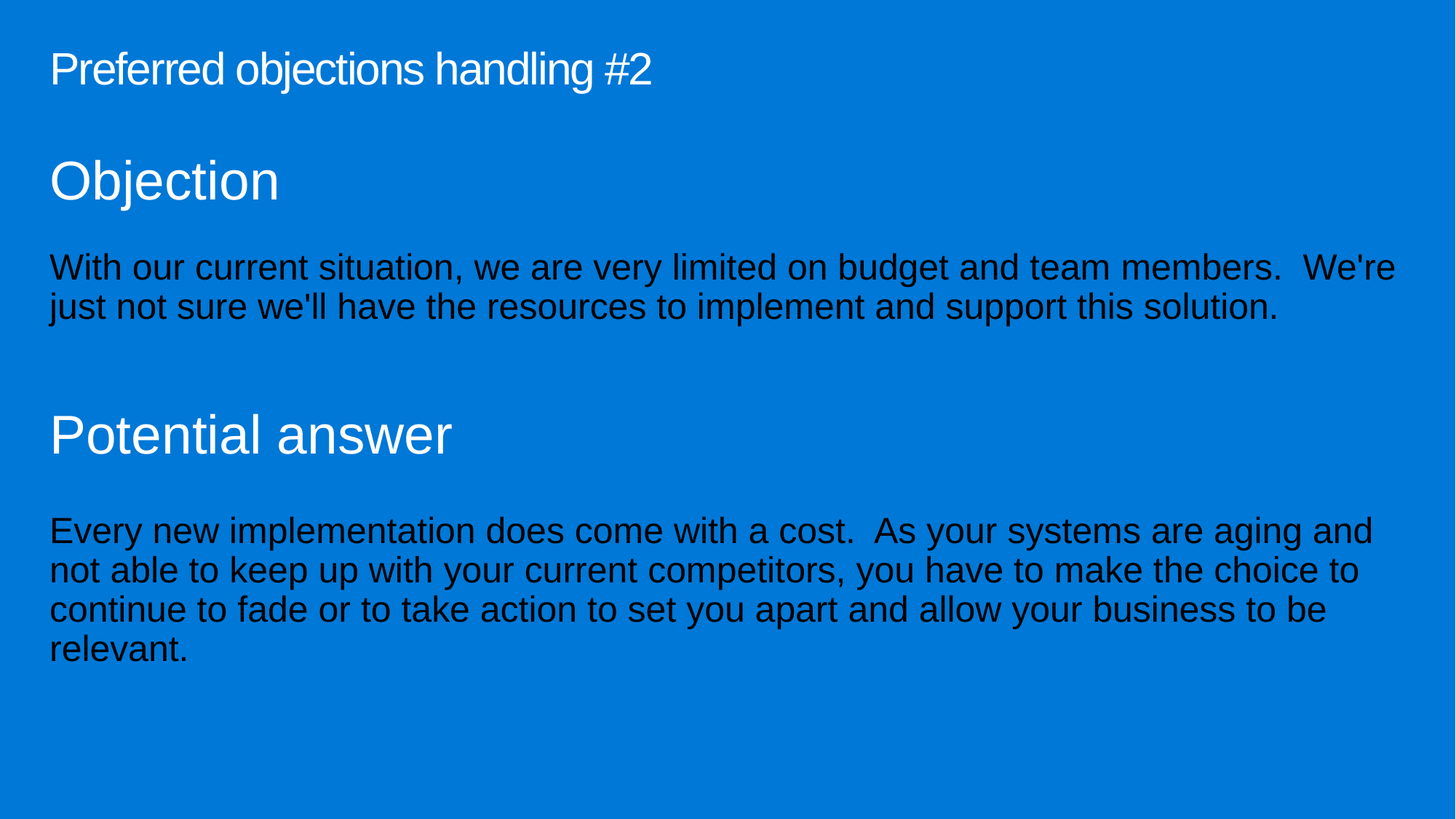

# Preferred objections handling #2
Objection
With our current situation, we are very limited on budget and team members.  We're just not sure we'll have the resources to implement and support this solution.

Potential answer

Every new implementation does come with a cost.  As your systems are aging and not able to keep up with your current competitors, you have to make the choice to continue to fade or to take action to set you apart and allow your business to be relevant.